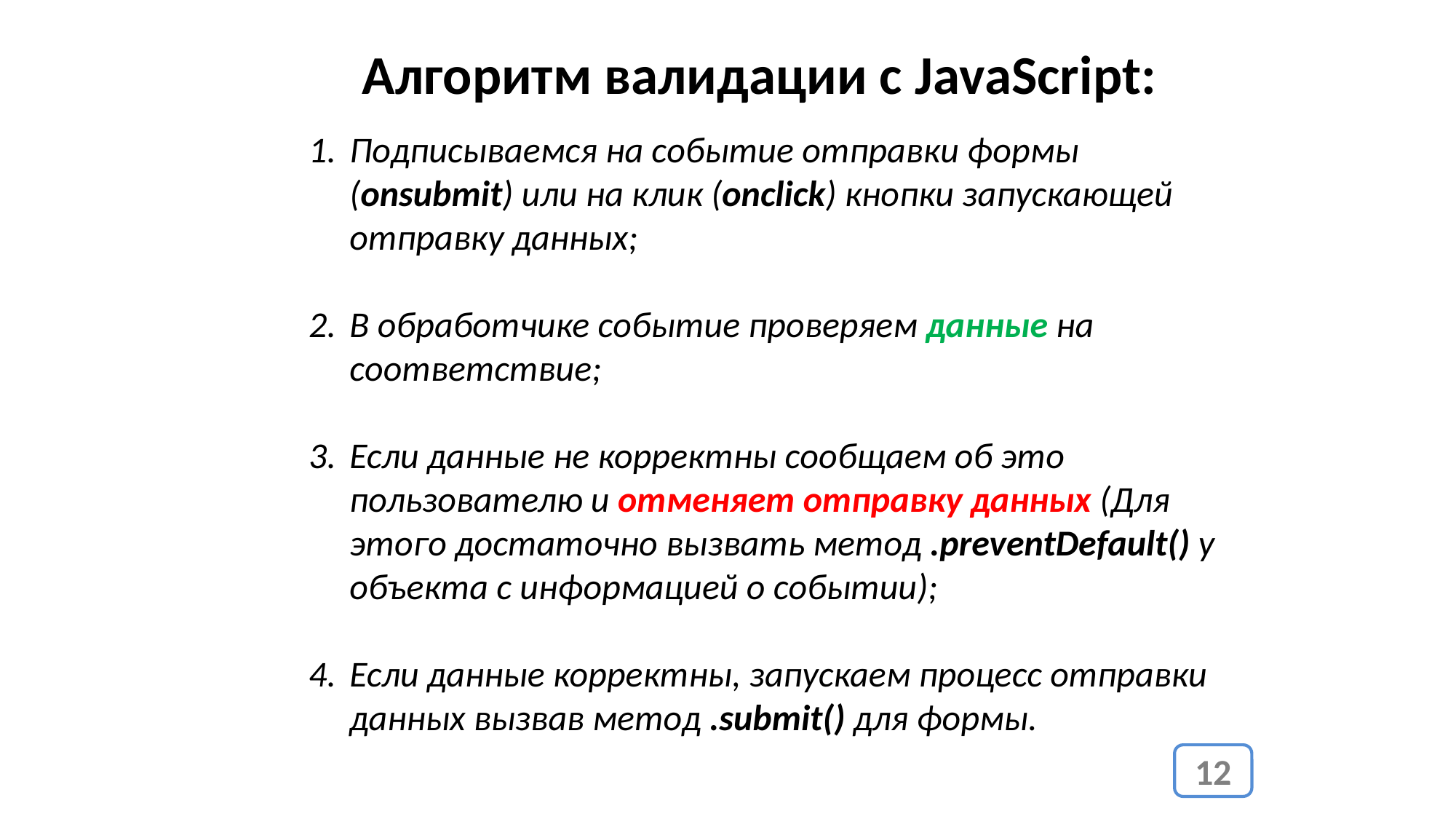

Алгоритм валидации с JavaScript:
Подписываемся на событие отправки формы (onsubmit) или на клик (onclick) кнопки запускающей отправку данных;

В обработчике событие проверяем данные на соответствие;

Если данные не корректны сообщаем об это пользователю и отменяет отправку данных (Для этого достаточно вызвать метод .preventDefault() у объекта с информацией о событии);

Если данные корректны, запускаем процесс отправки данных вызвав метод .submit() для формы.
12